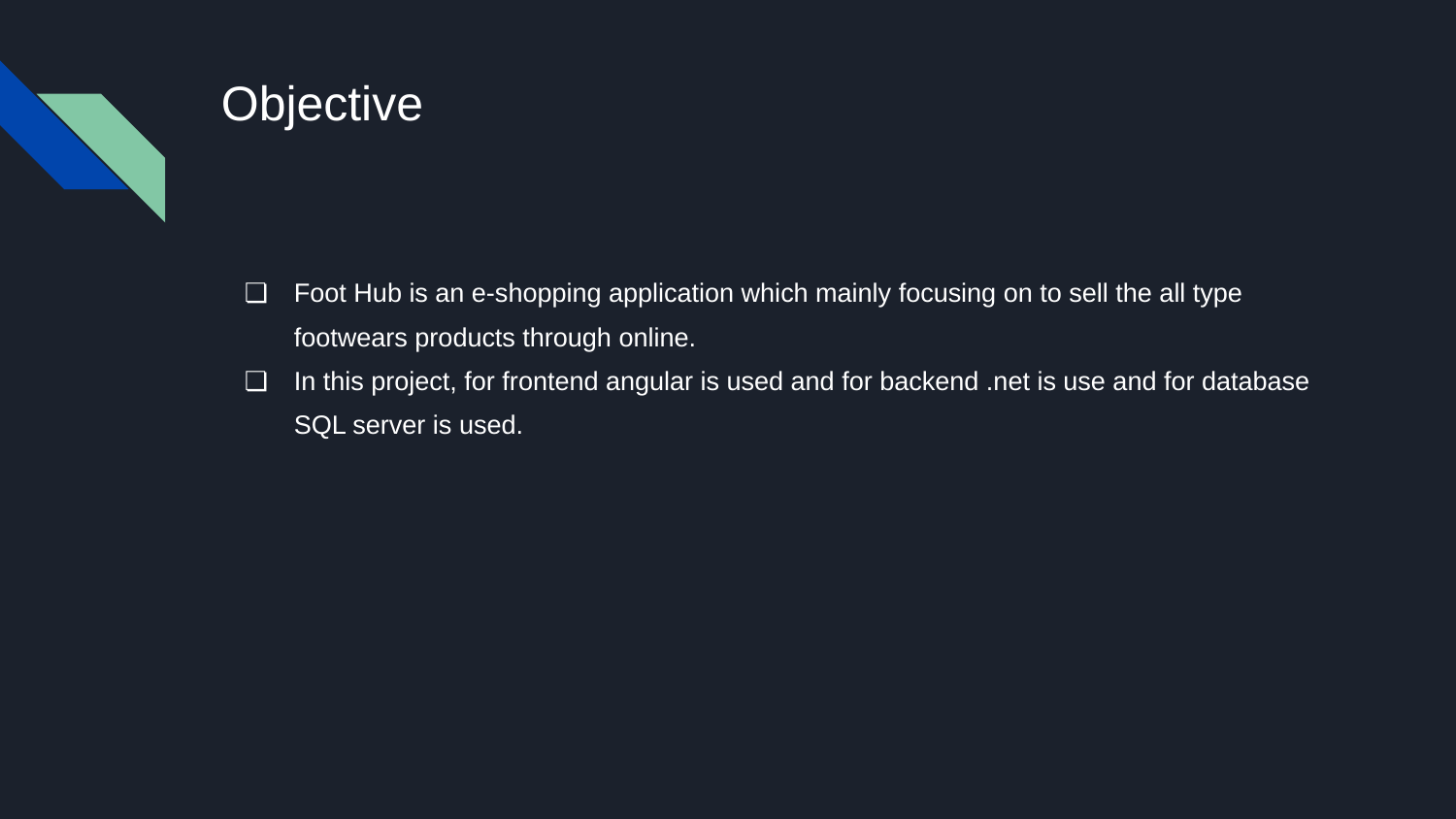

# Objective
Foot Hub is an e-shopping application which mainly focusing on to sell the all type footwears products through online.
In this project, for frontend angular is used and for backend .net is use and for database SQL server is used.